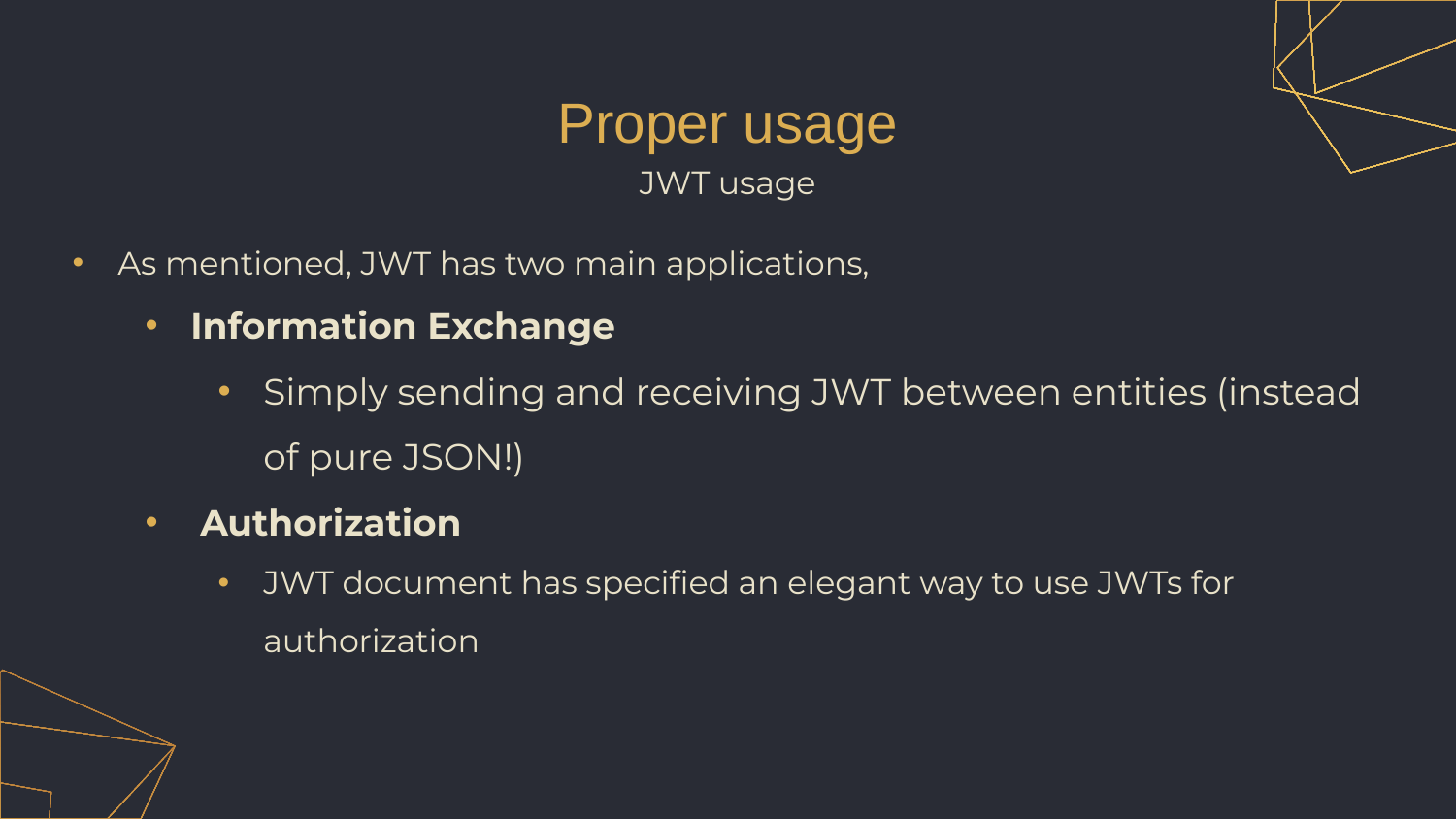

# Proper usage
JWT usage
As mentioned, JWT has two main applications,
Information Exchange
Simply sending and receiving JWT between entities (instead of pure JSON!)
 Authorization
JWT document has specified an elegant way to use JWTs for authorization